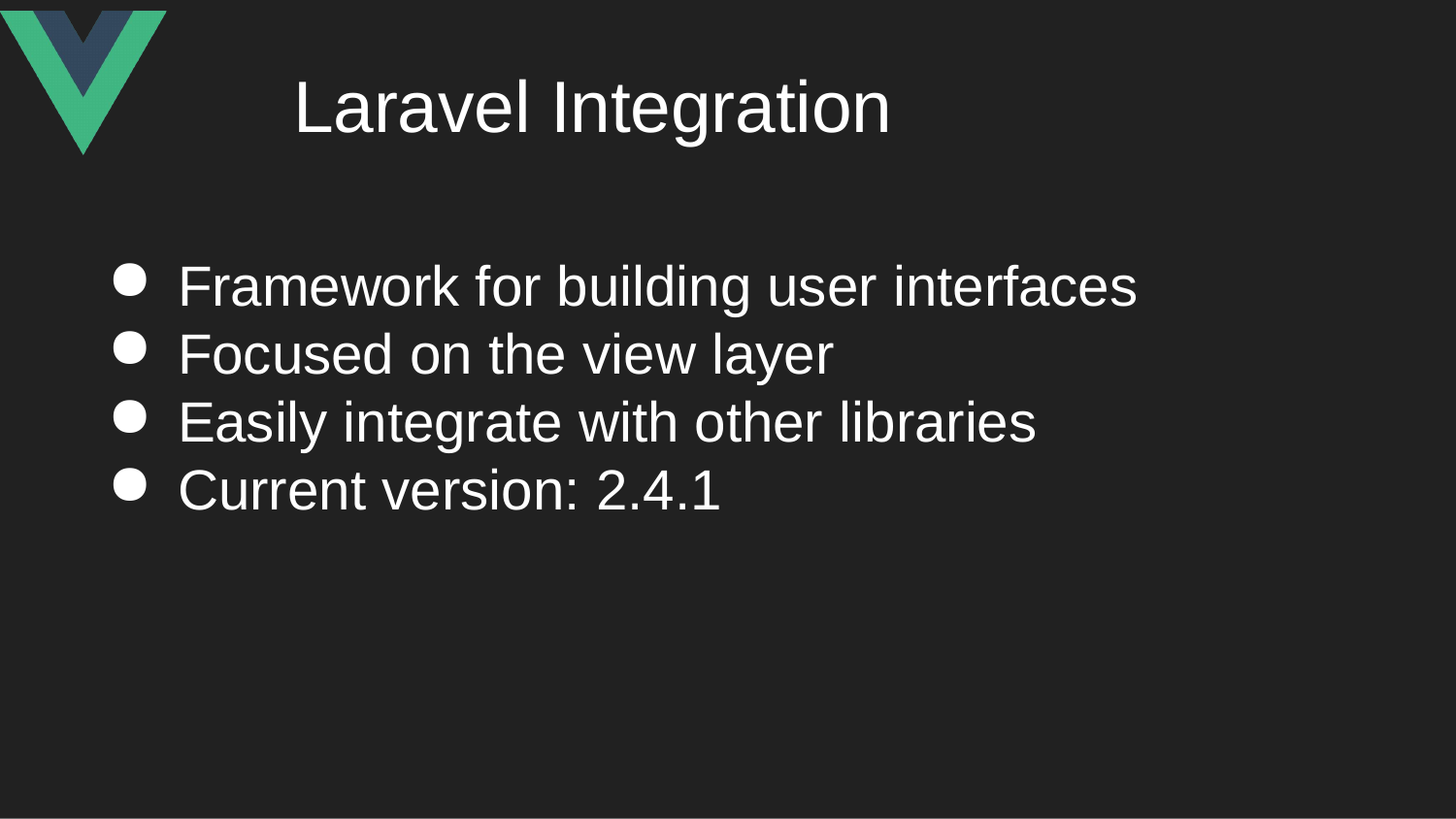

# Laravel Integration
Framework for building user interfaces
Focused on the view layer
Easily integrate with other libraries
Current version: 2.4.1